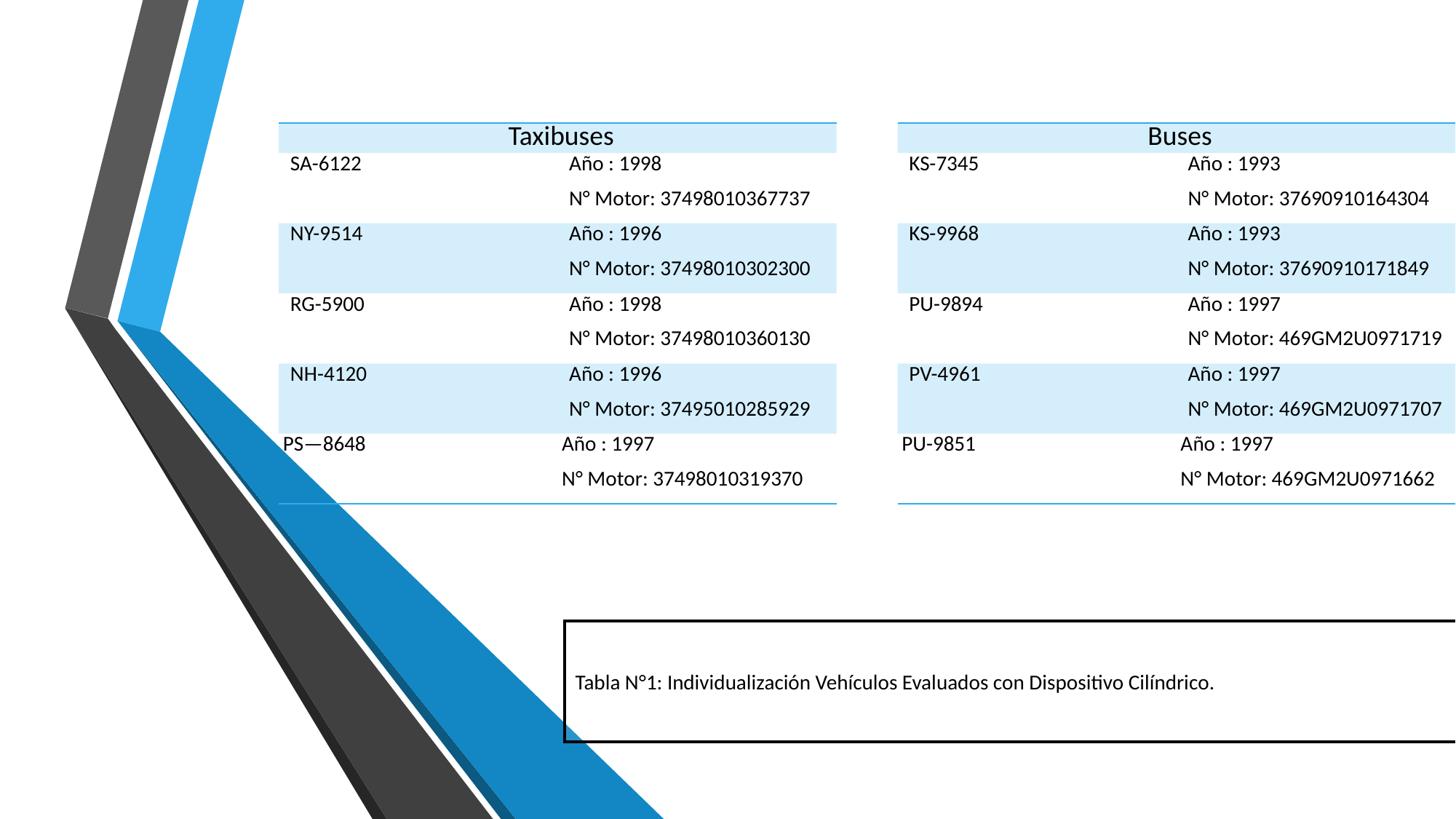

| Taxibuses |  |
| --- | --- |
| SA-6122 | Año : 1998 N° Motor: 37498010367737 |
| NY-9514 | Año : 1996 N° Motor: 37498010302300 |
| RG-5900 | Año : 1998 N° Motor: 37498010360130 |
| NH-4120 | Año : 1996 N° Motor: 37495010285929 |
| PS—8648 | Año : 1997 N° Motor: 37498010319370 |
| Buses |  |
| --- | --- |
| KS-7345 | Año : 1993 N° Motor: 37690910164304 |
| KS-9968 | Año : 1993 N° Motor: 37690910171849 |
| PU-9894 | Año : 1997 N° Motor: 469GM2U0971719 |
| PV-4961 | Año : 1997 N° Motor: 469GM2U0971707 |
| PU-9851 | Año : 1997 N° Motor: 469GM2U0971662 |
# Tabla N°1: Individualización Vehículos Evaluados con Dispositivo Cilíndrico.